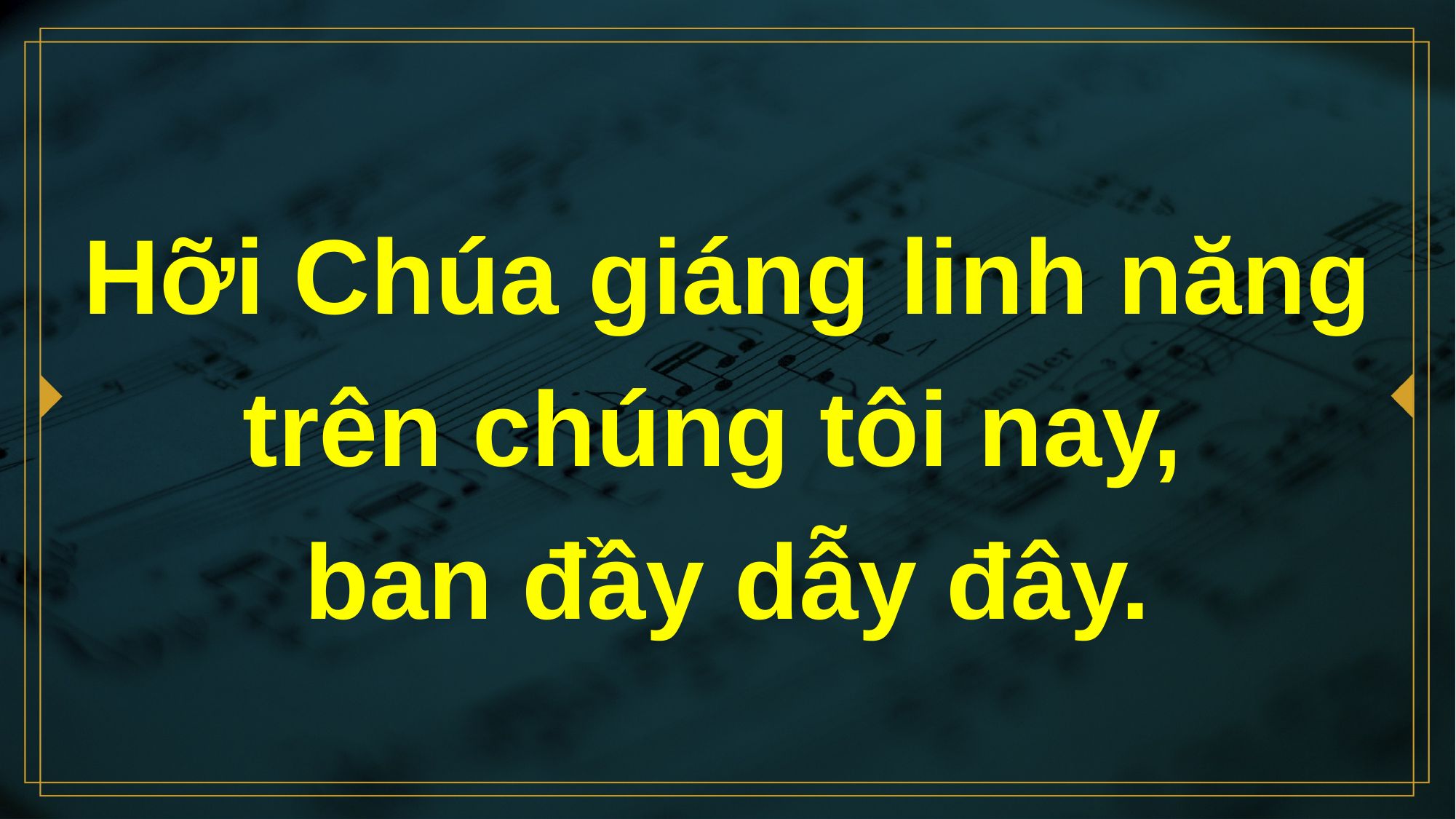

# Hỡi Chúa giáng linh năng trên chúng tôi nay, ban đầy dẫy đây.